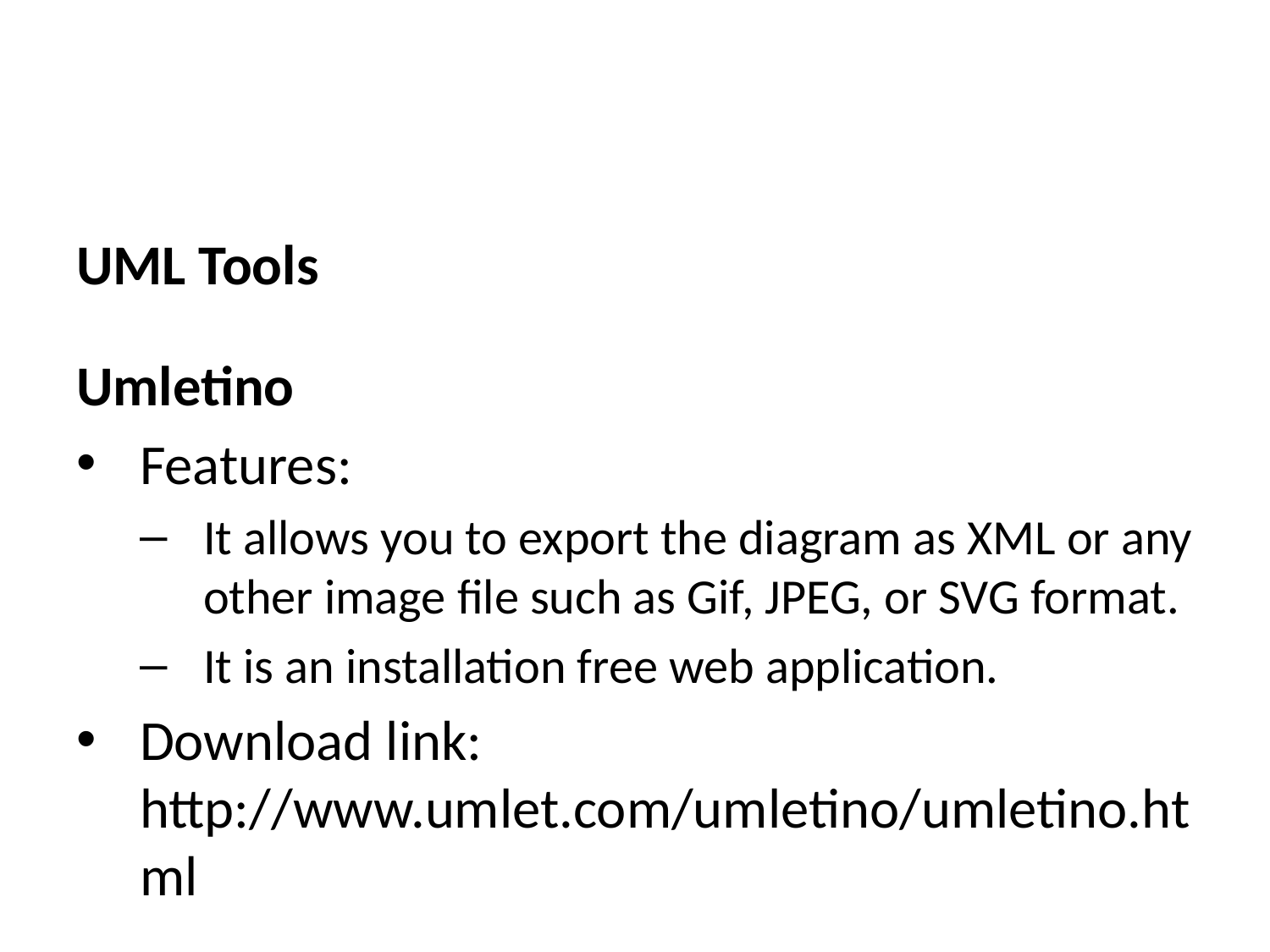

UML Tools
Umletino
Features:
It allows you to export the diagram as XML or any other image file such as Gif, JPEG, or SVG format.
It is an installation free web application.
Download link: http://www.umlet.com/umletino/umletino.html